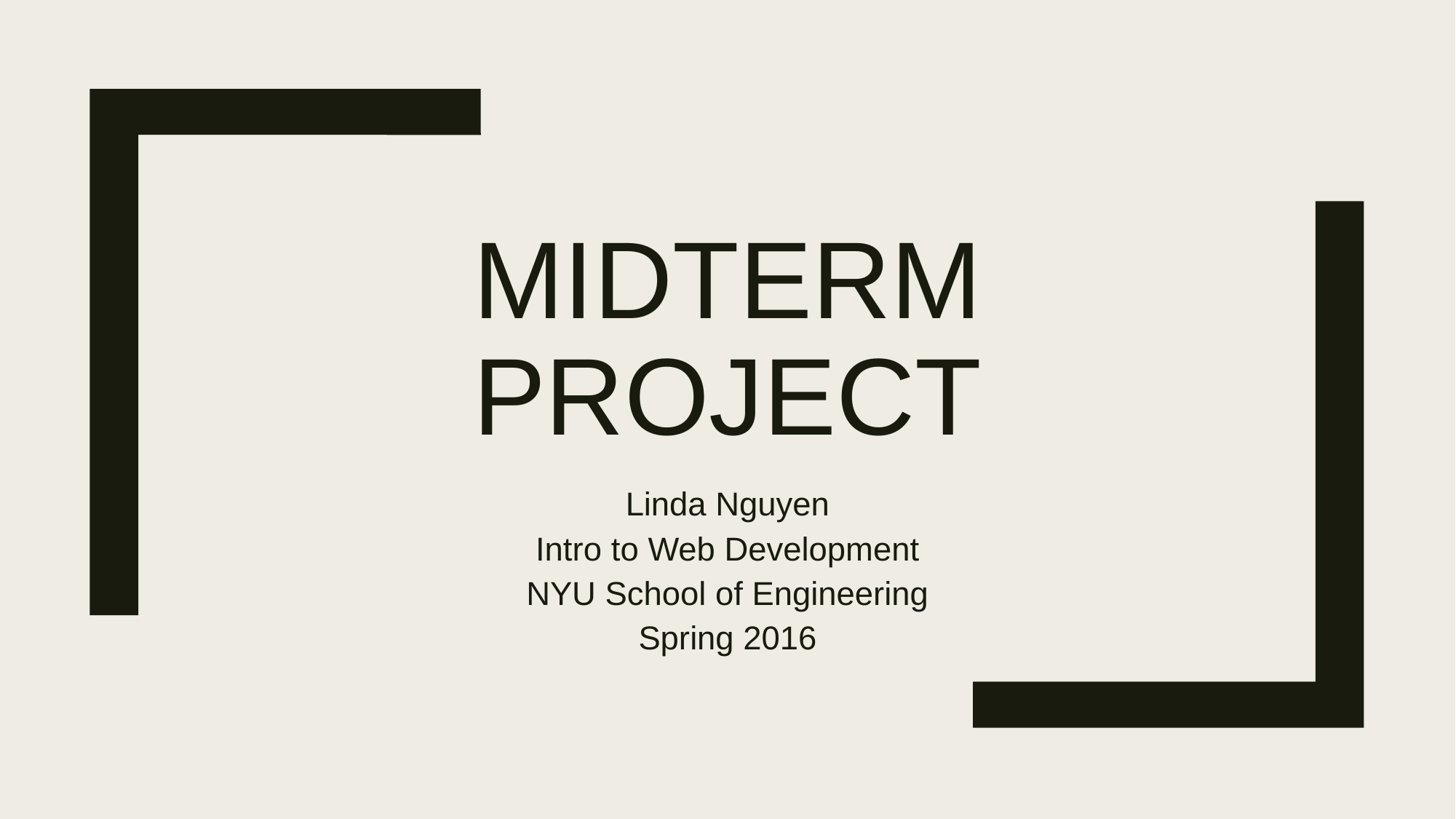

# Midterm project
Linda Nguyen
Intro to Web Development
NYU School of Engineering
Spring 2016